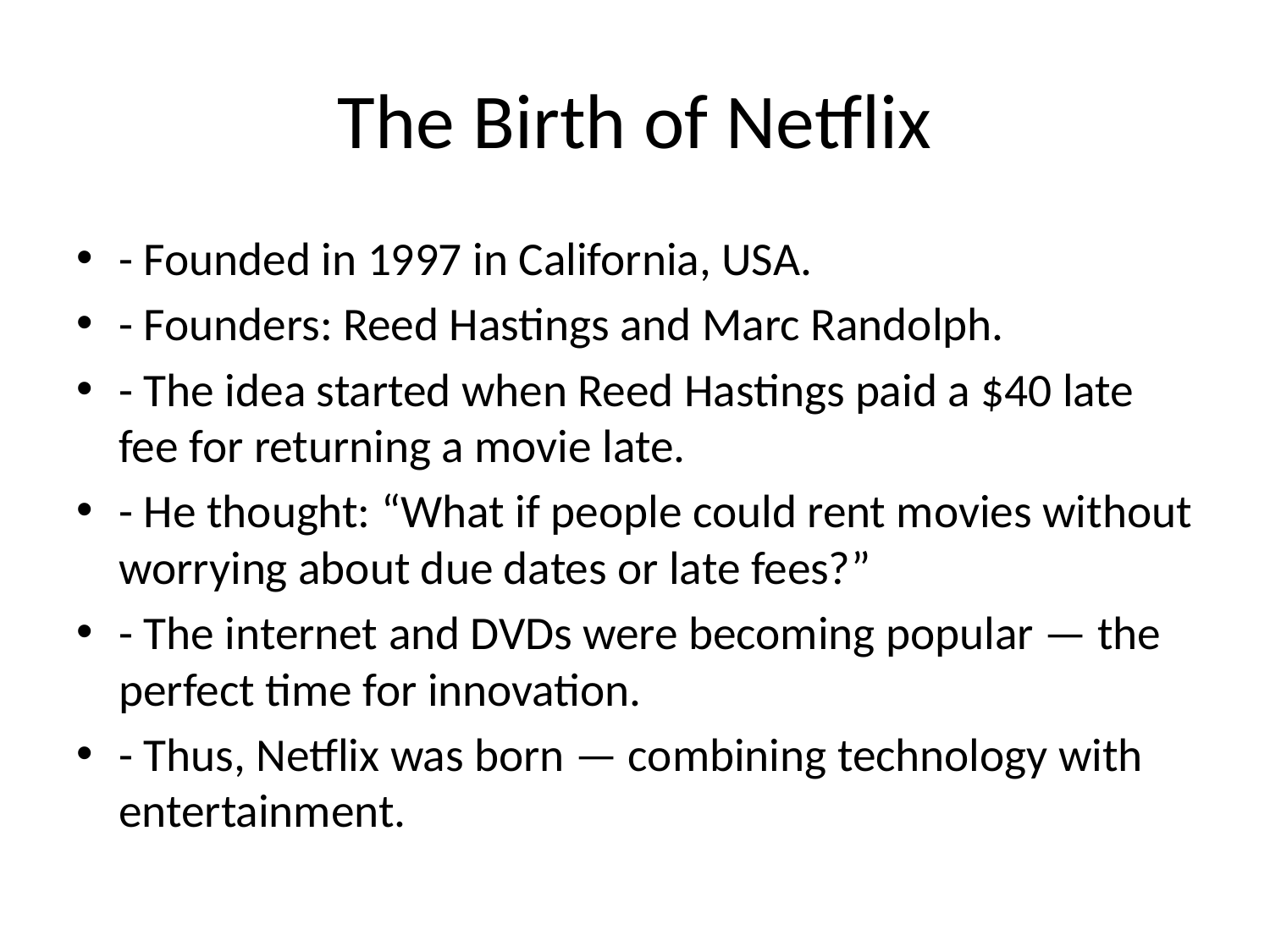

# The Birth of Netflix
- Founded in 1997 in California, USA.
- Founders: Reed Hastings and Marc Randolph.
- The idea started when Reed Hastings paid a $40 late fee for returning a movie late.
- He thought: “What if people could rent movies without worrying about due dates or late fees?”
- The internet and DVDs were becoming popular — the perfect time for innovation.
- Thus, Netflix was born — combining technology with entertainment.